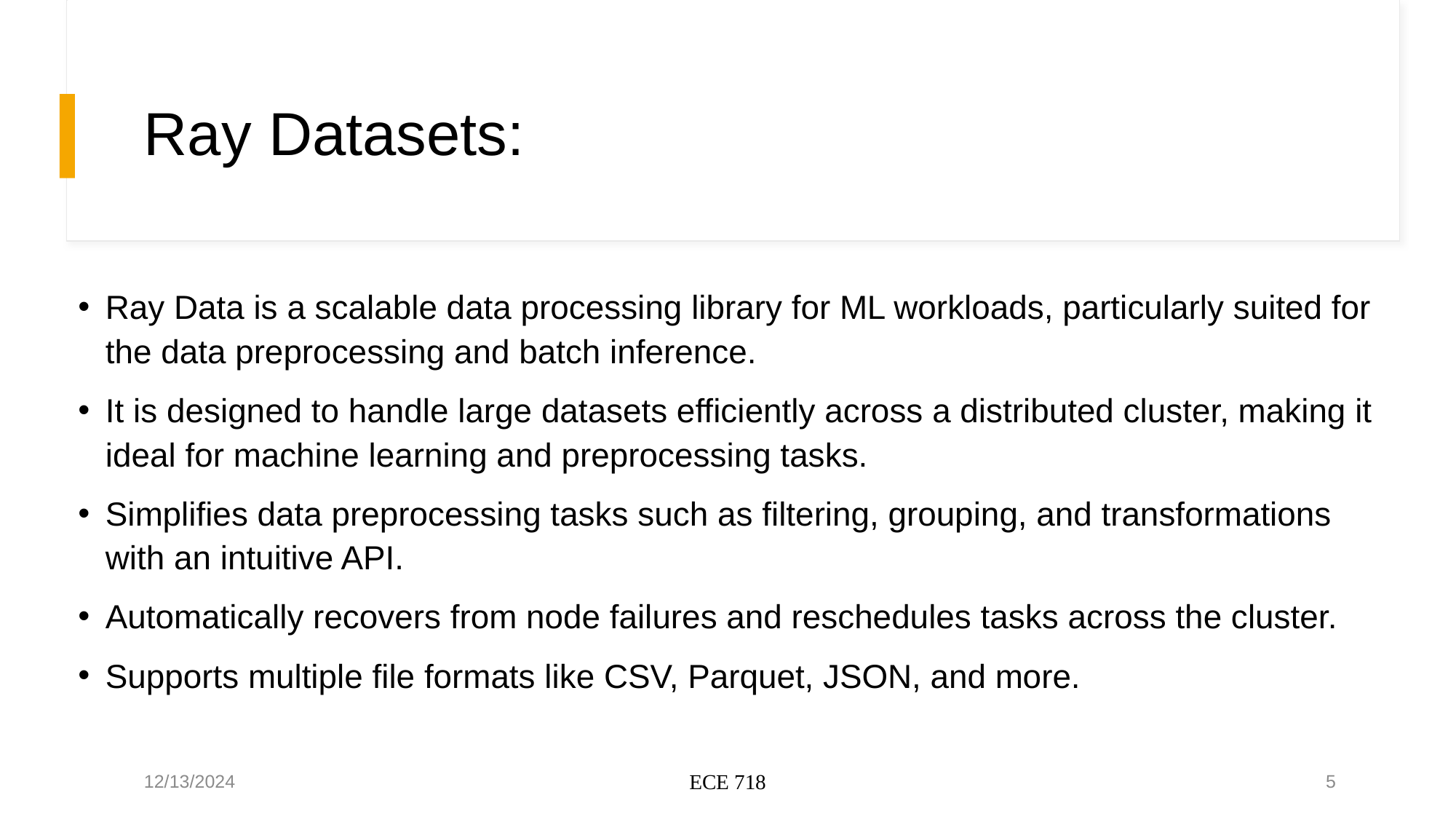

# Ray Datasets:
Ray Data is a scalable data processing library for ML workloads, particularly suited for the data preprocessing and batch inference.
It is designed to handle large datasets efficiently across a distributed cluster, making it ideal for machine learning and preprocessing tasks.
Simplifies data preprocessing tasks such as filtering, grouping, and transformations with an intuitive API.
Automatically recovers from node failures and reschedules tasks across the cluster.
Supports multiple file formats like CSV, Parquet, JSON, and more.
12/13/2024
ECE 718
5